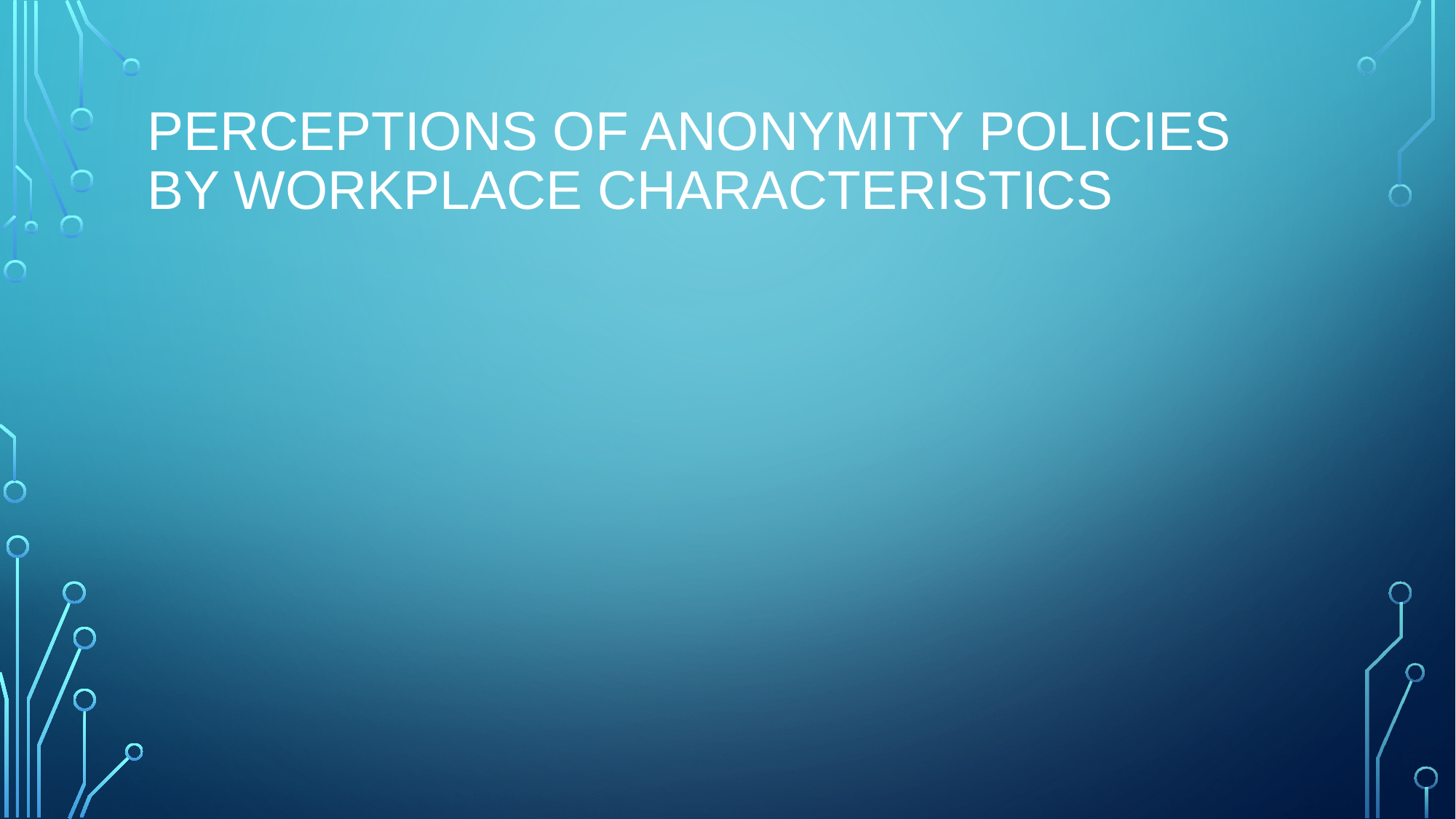

# Perceptions of Anonymity Policies by workplace characteristics